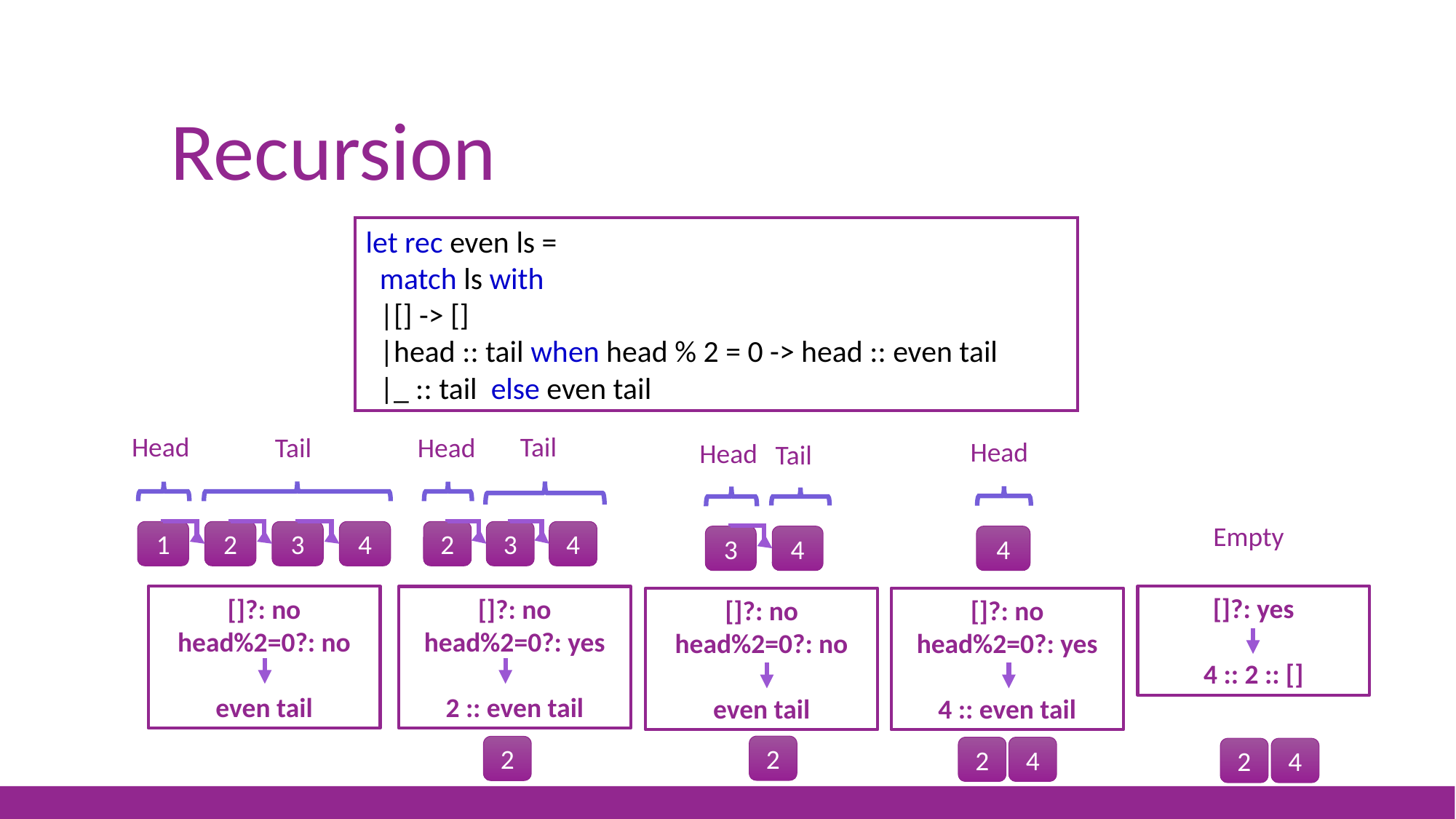

# Recursion
let rec even ls =
  match ls with
  |[] -> []
  |head :: tail when head % 2 = 0 -> head :: even tail
  |_ :: tail  else even tail

Head
Tail

1
2
3
4

Tail
Head

2
3
4
Head

4
Head
Tail

3
4
Empty
[]?: yes

4 :: 2 :: []
[]?: no
head%2=0?: no

even tail
[]?: no
head%2=0?: yes

2 :: even tail
[]?: no
head%2=0?: no

even tail
[]?: no
head%2=0?: yes

4 :: even tail
2
2
2
4
2
4